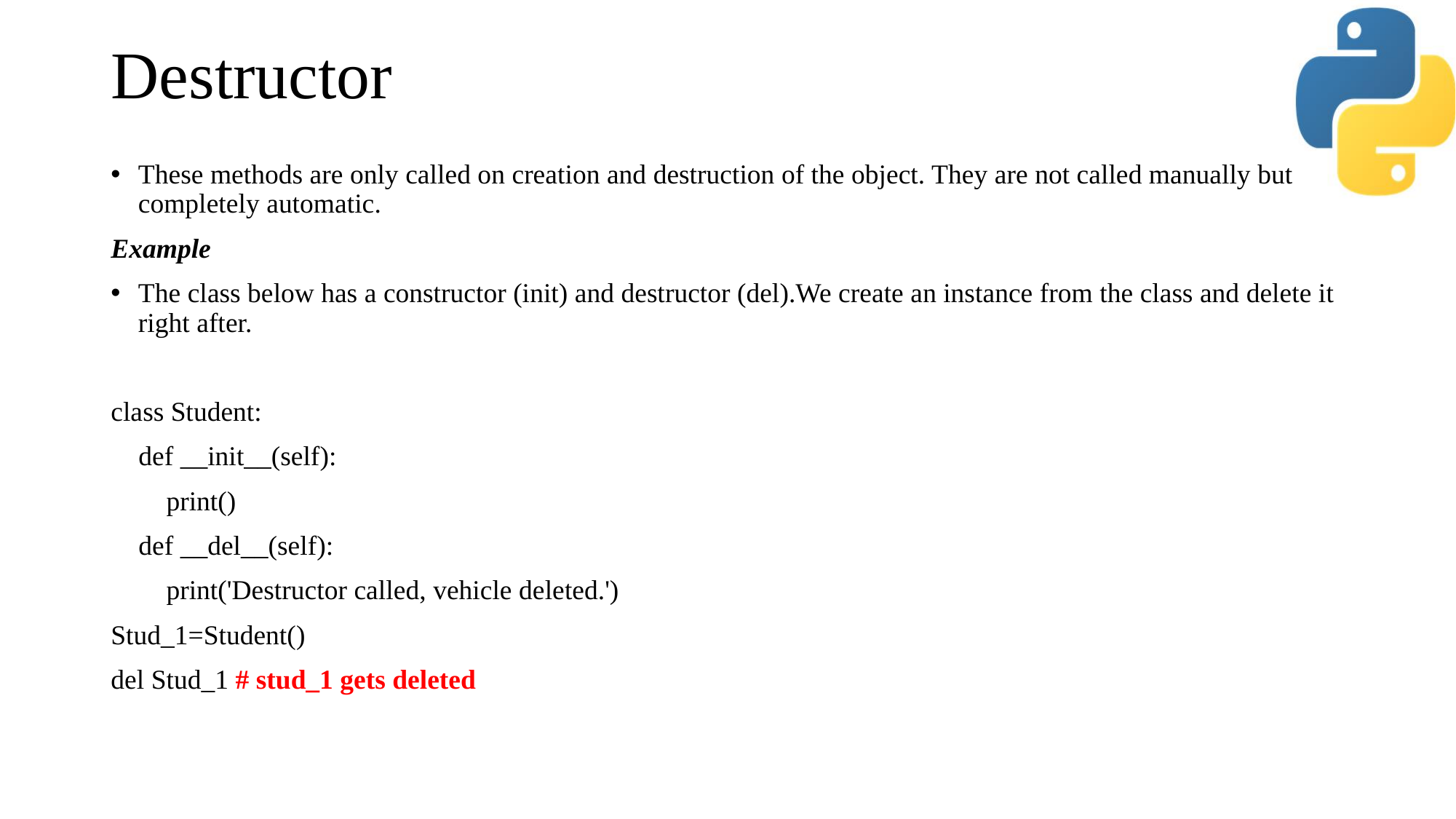

# Destructor
These methods are only called on creation and destruction of the object. They are not called manually but completely automatic.
Example
The class below has a constructor (init) and destructor (del).We create an instance from the class and delete it right after.

class Student:
    def __init__(self):
        print()
    def __del__(self):
        print('Destructor called, vehicle deleted.')
Stud_1=Student()
del Stud_1 # stud_1 gets deleted